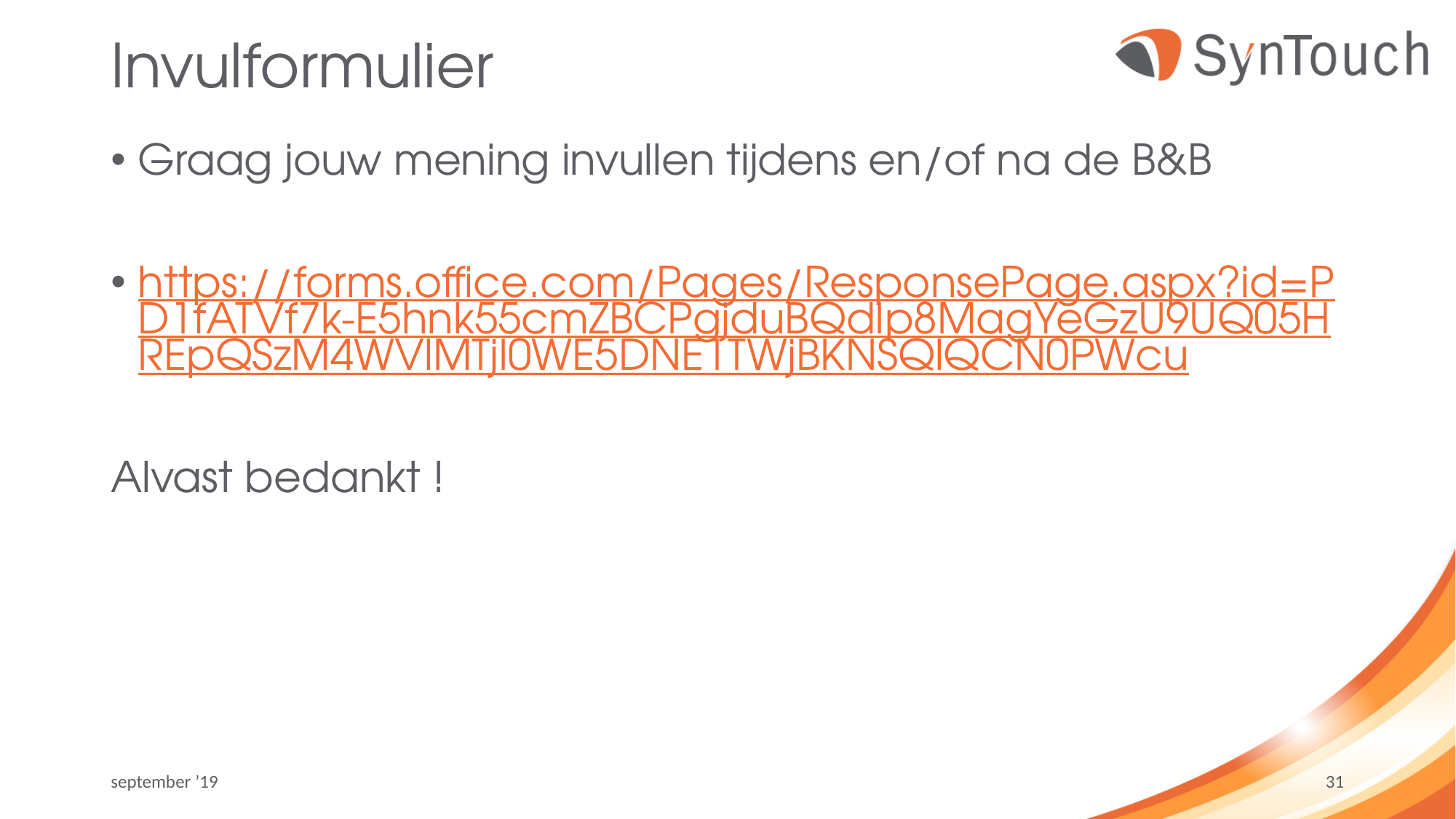

# Invulformulier
Graag jouw mening invullen tijdens en/of na de B&B

https://forms.office.com/Pages/ResponsePage.aspx?id=PD1fATVf7k-E5hnk55cmZBCPgjduBQdIp8MagYeGzU9UQ05HREpQSzM4WVlMTjI0WE5DNE1TWjBKNSQlQCN0PWcu

Alvast bedankt !
september ’19
31